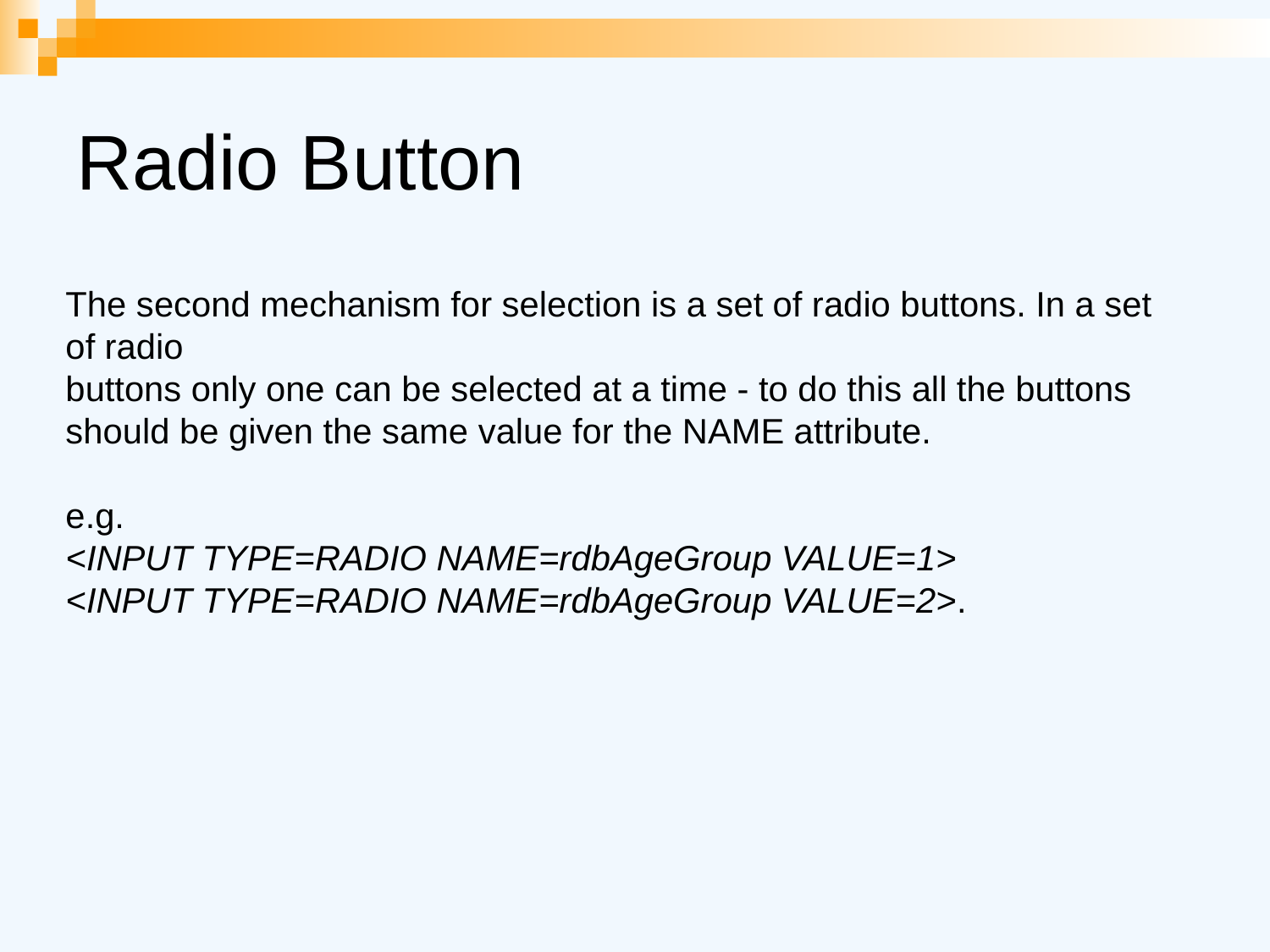

# Radio Button
The second mechanism for selection is a set of radio buttons. In a set of radio
buttons only one can be selected at a time - to do this all the buttons should be given the same value for the NAME attribute.

e.g.
<INPUT TYPE=RADIO NAME=rdbAgeGroup VALUE=1>
<INPUT TYPE=RADIO NAME=rdbAgeGroup VALUE=2>.